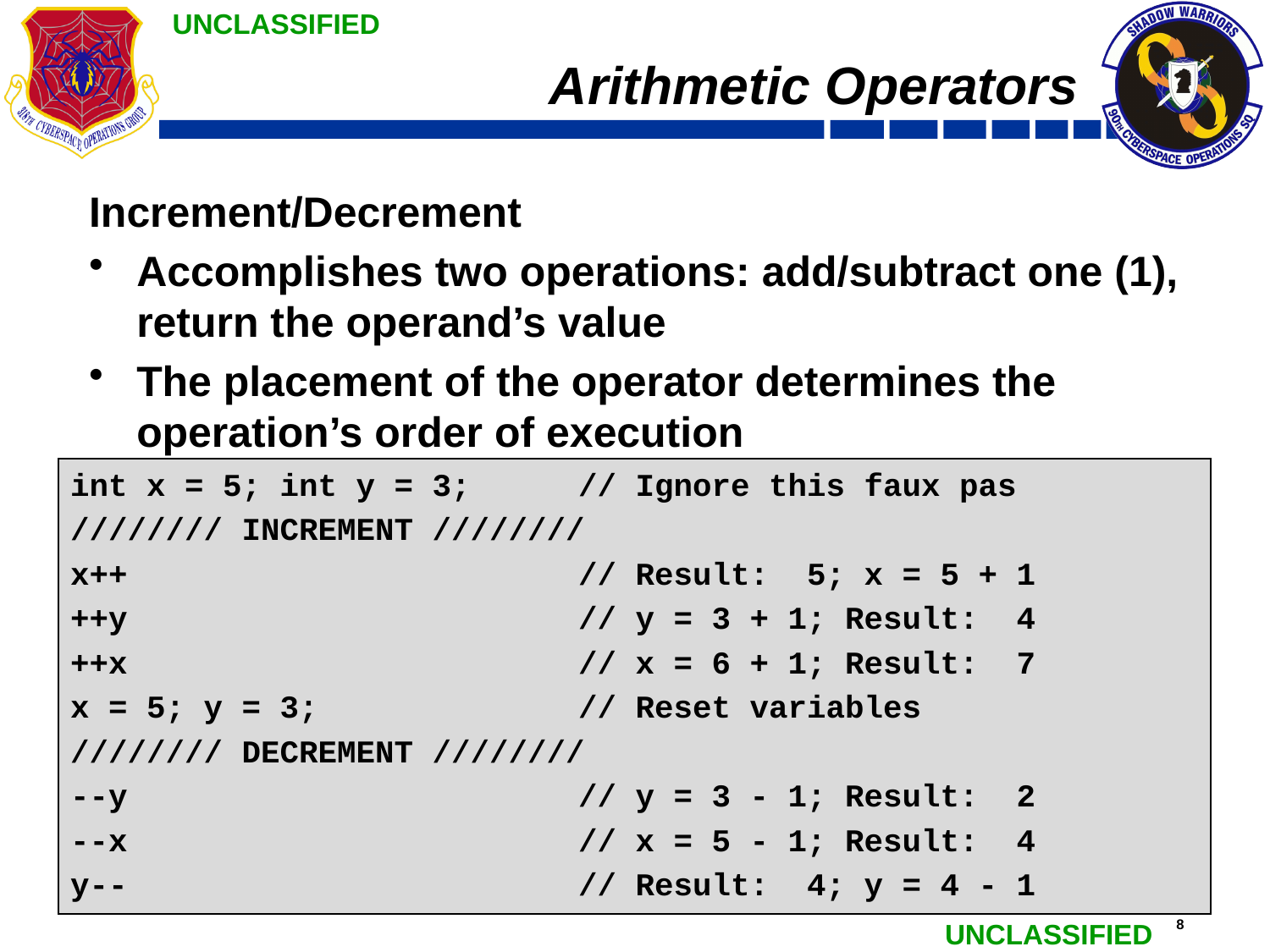

# Arithmetic Operators
Increment/Decrement
Accomplishes two operations: add/subtract one (1), return the operand’s value
The placement of the operator determines the operation’s order of execution

int x = 5; int y = 3;	// Ignore this faux pas
//////// INCREMENT ////////
x++				// Result:  5; x = 5 + 1
++y				// y = 3 + 1; Result:  4
++x				// x = 6 + 1; Result:  7
x = 5; y = 3;			// Reset variables
//////// DECREMENT ////////
--y				// y = 3 - 1; Result:  2
--x				// x = 5 - 1; Result:  4
y--				// Result:  4; y = 4 - 1